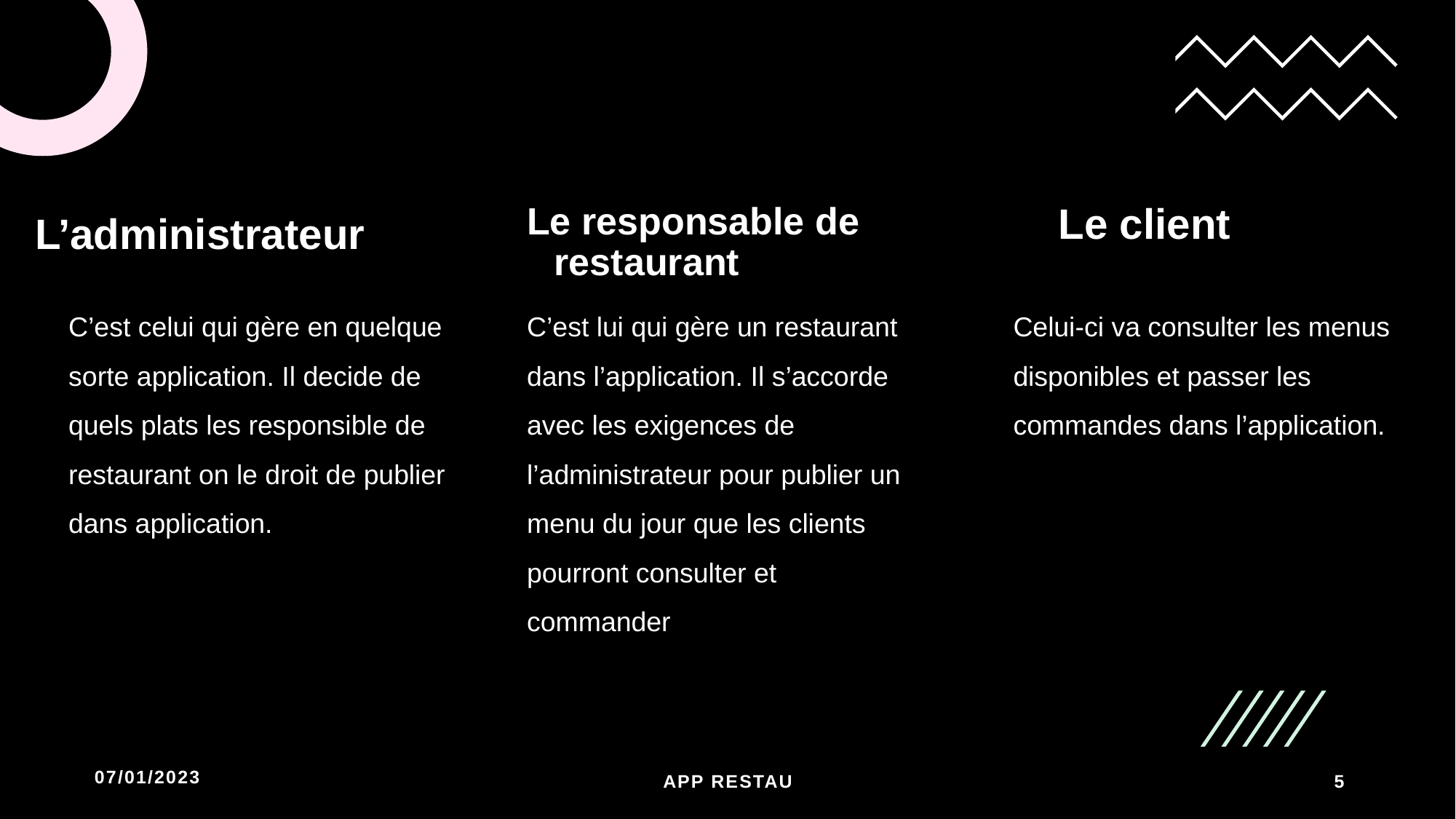

# .
Le responsable de restaurant
Le client
L’administrateur
C’est celui qui gère en quelque sorte application. Il decide de quels plats les responsible de restaurant on le droit de publier dans application.
C’est lui qui gère un restaurant dans l’application. Il s’accorde avec les exigences de l’administrateur pour publier un menu du jour que les clients pourront consulter et commander.
Celui-ci va consulter les menus disponibles et passer les commandes dans l’application..
07/01/2023
App restau
5